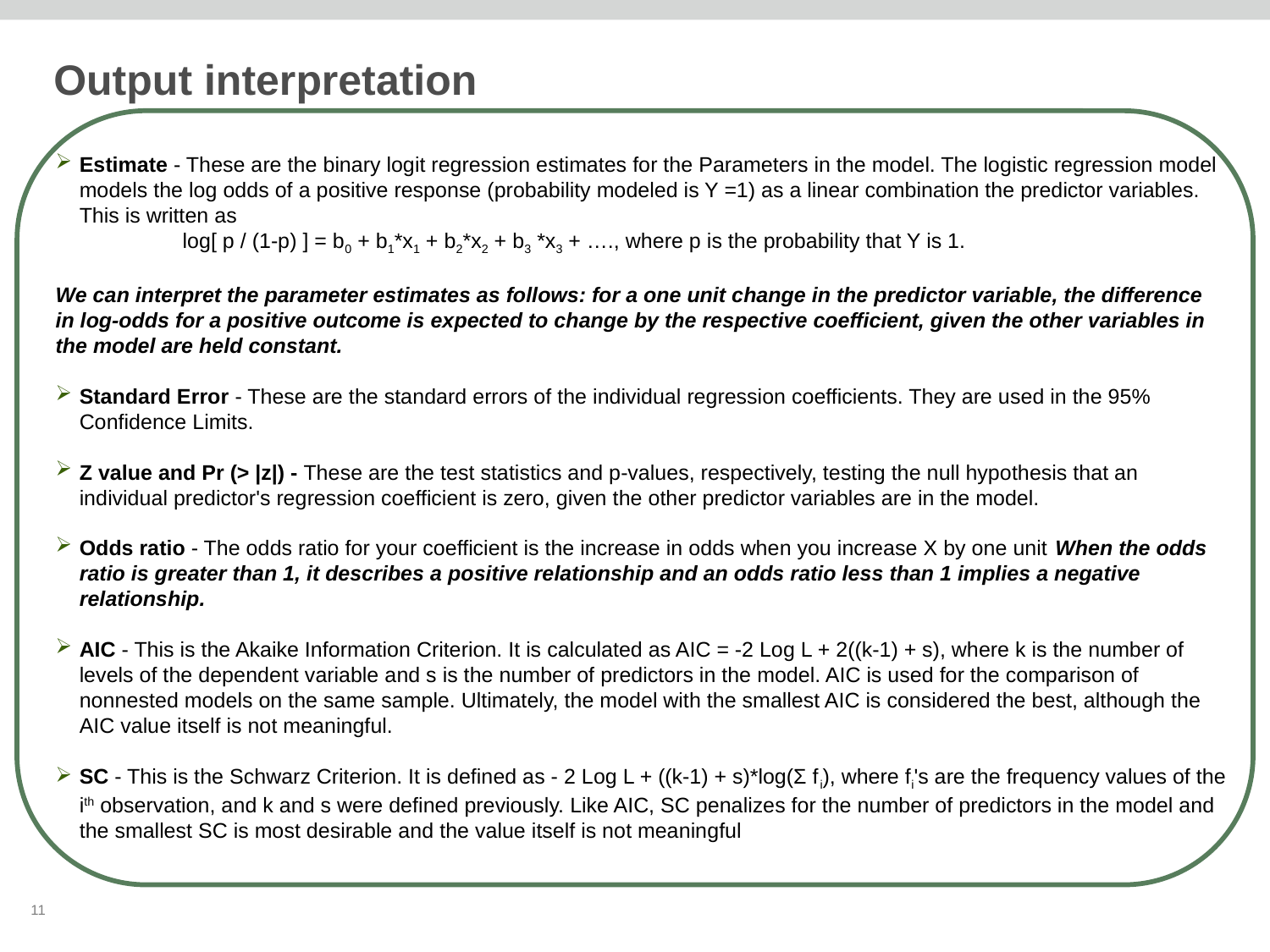

Output interpretation

Estimate - These are the binary logit regression estimates for the Parameters in the model. The logistic regression model models the log odds of a positive response (probability modeled is Y =1) as a linear combination the predictor variables. This is written as
log[ p / (1-p) ] = b0 + b1*x1 + b2*x2 + b3 *x3 + …., where p is the probability that Y is 1.

We can interpret the parameter estimates as follows: for a one unit change in the predictor variable, the difference in log-odds for a positive outcome is expected to change by the respective coefficient, given the other variables in the model are held constant.

Standard Error - These are the standard errors of the individual regression coefficients. They are used in the 95% Confidence Limits.

Z value and Pr (> |z|) - These are the test statistics and p-values, respectively, testing the null hypothesis that an individual predictor's regression coefficient is zero, given the other predictor variables are in the model.

Odds ratio - The odds ratio for your coefficient is the increase in odds when you increase X by one unit When the odds ratio is greater than 1, it describes a positive relationship and an odds ratio less than 1 implies a negative relationship.

AIC - This is the Akaike Information Criterion. It is calculated as AIC = -2 Log L + 2((k-1) + s), where k is the number of levels of the dependent variable and s is the number of predictors in the model. AIC is used for the comparison of nonnested models on the same sample. Ultimately, the model with the smallest AIC is considered the best, although the AIC value itself is not meaningful.

SC - This is the Schwarz Criterion. It is defined as - 2 Log L + ((k-1) + s)*log(Σ fi), where fi's are the frequency values of the ith observation, and k and s were defined previously. Like AIC, SC penalizes for the number of predictors in the model and the smallest SC is most desirable and the value itself is not meaningful
11